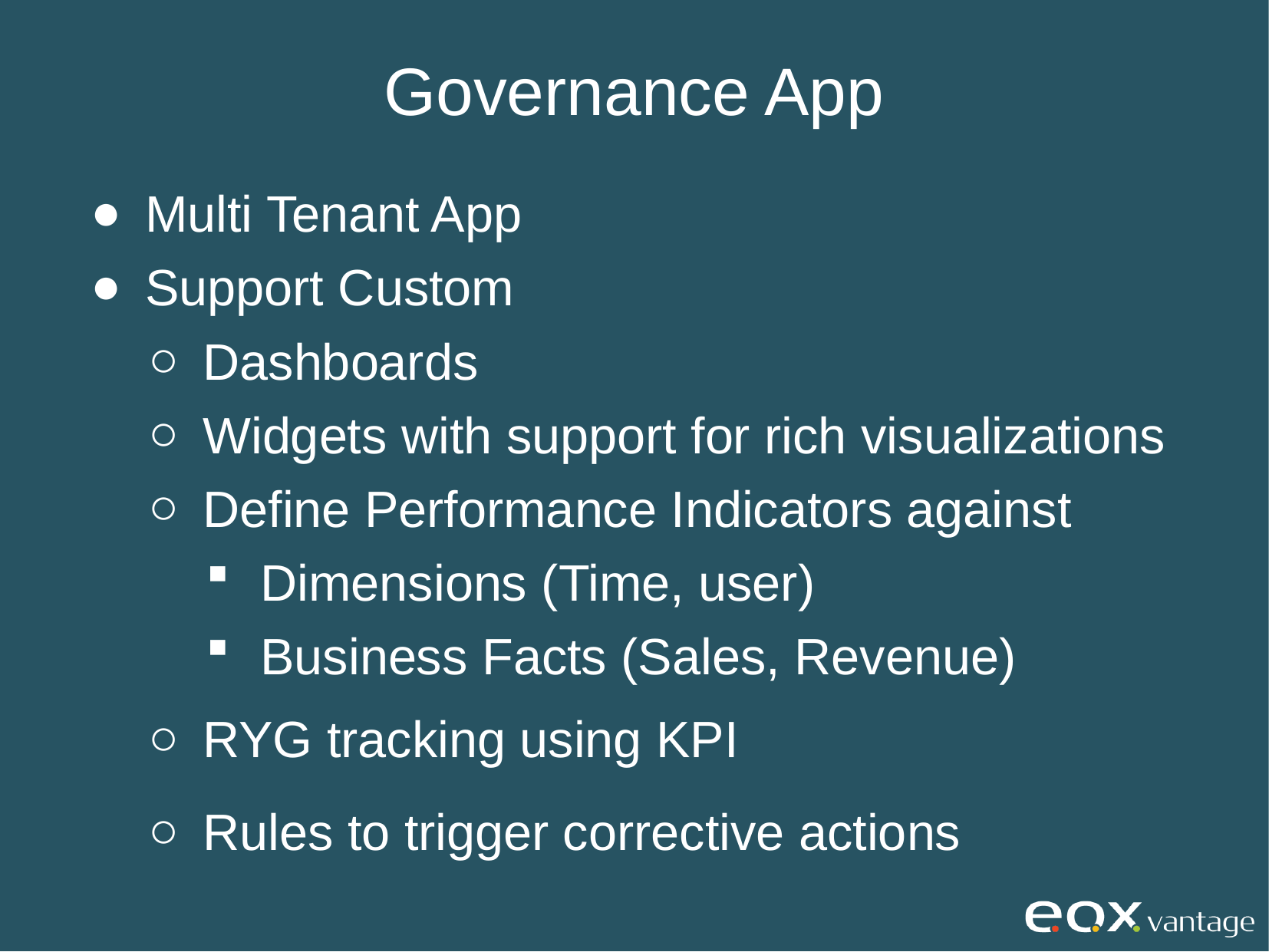

Governance App
Multi Tenant App
Support Custom
Dashboards
Widgets with support for rich visualizations
Define Performance Indicators against
Dimensions (Time, user)
Business Facts (Sales, Revenue)
RYG tracking using KPI
Rules to trigger corrective actions